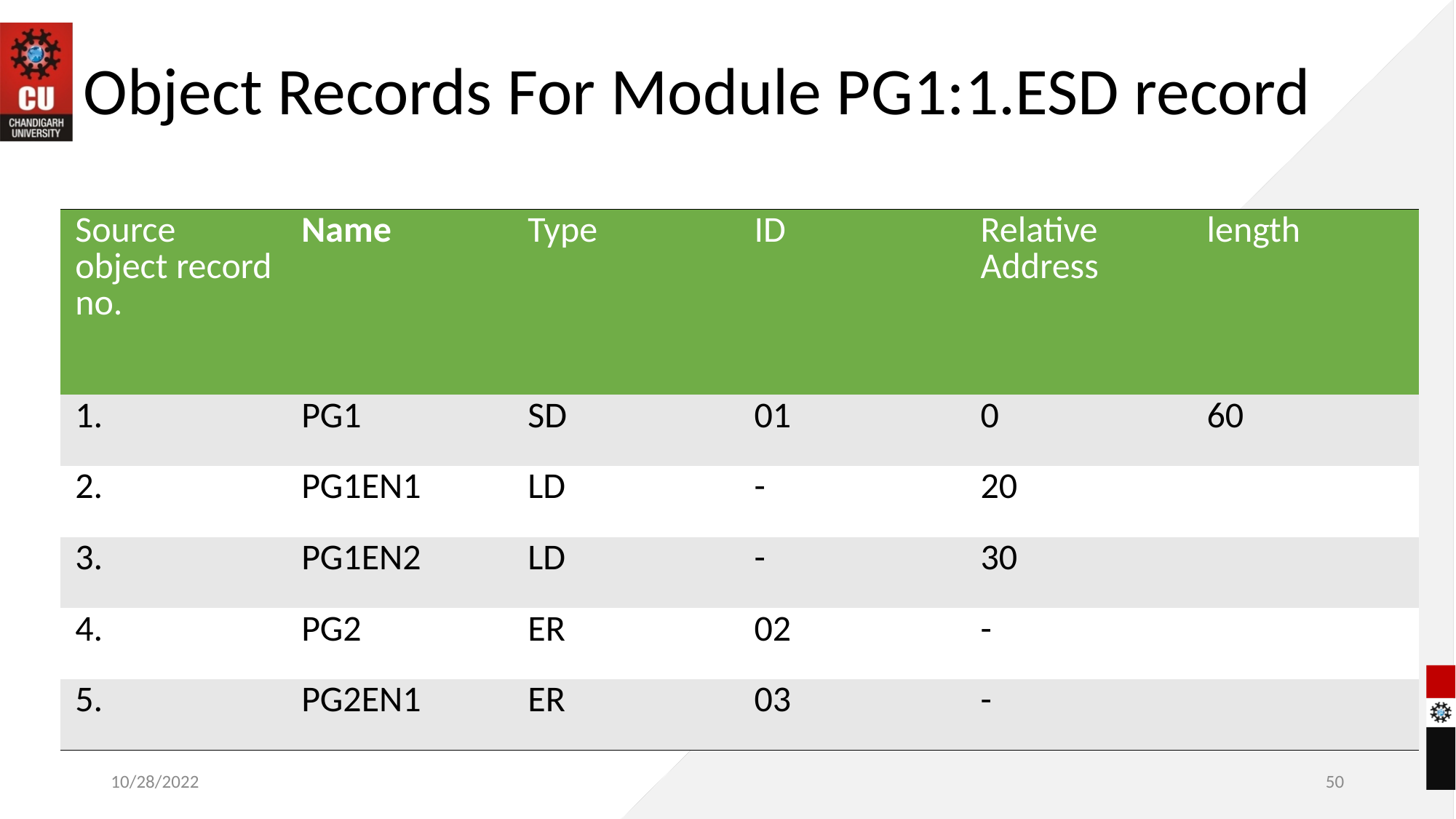

# Object Records For Module PG1:1.ESD record
| Source object record no. | Name | Type | ID | Relative Address | length |
| --- | --- | --- | --- | --- | --- |
| 1. | PG1 | SD | 01 | 0 | 60 |
| 2. | PG1EN1 | LD | - | 20 |  |
| 3. | PG1EN2 | LD | - | 30 |  |
| 4. | PG2 | ER | 02 | - |  |
| 5. | PG2EN1 | ER | 03 | - |  |

10/28/2022
50